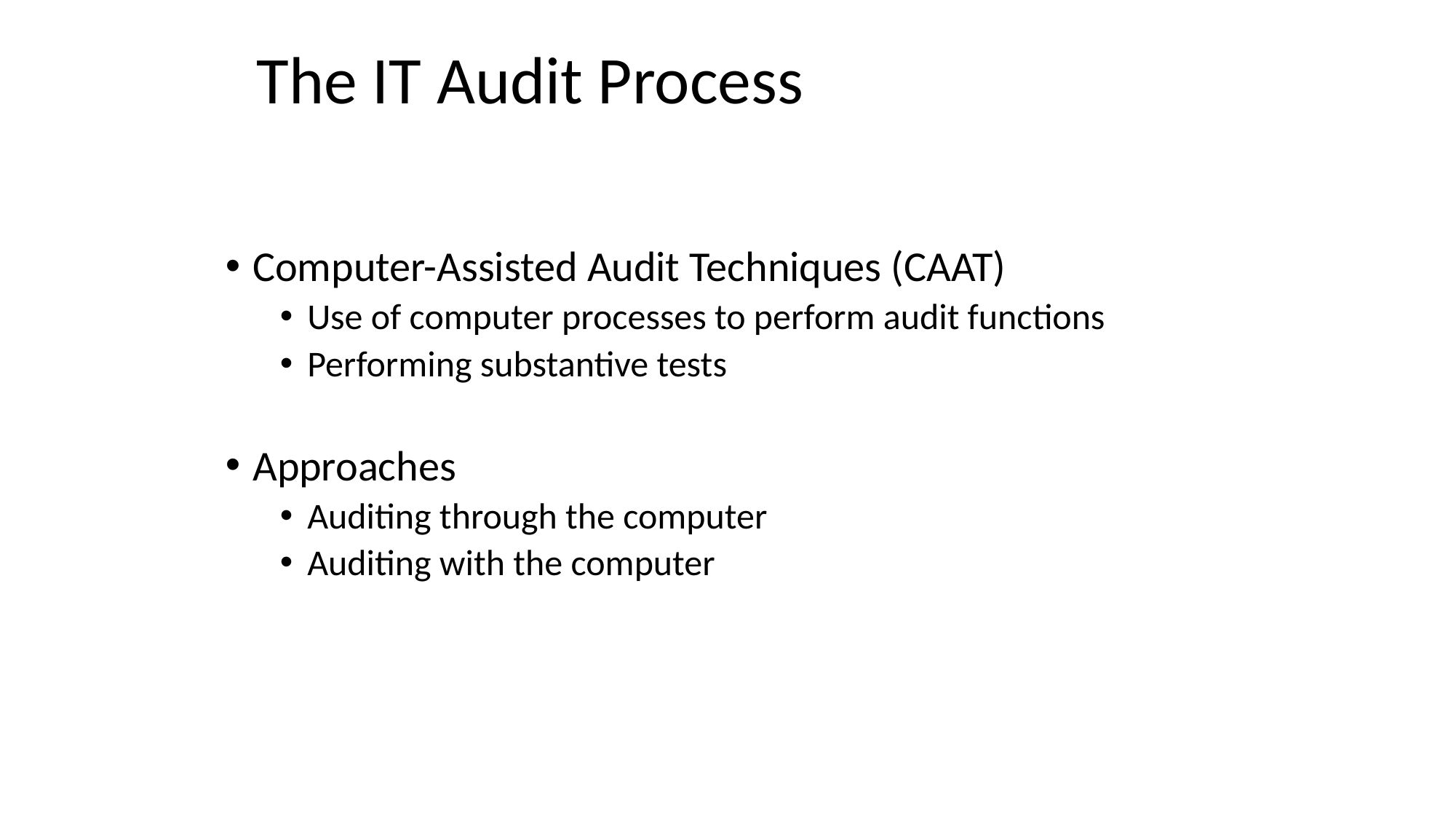

# The IT Audit Process
Computer-Assisted Audit Techniques (CAAT)
Use of computer processes to perform audit functions
Performing substantive tests

Approaches
Auditing through the computer
Auditing with the computer